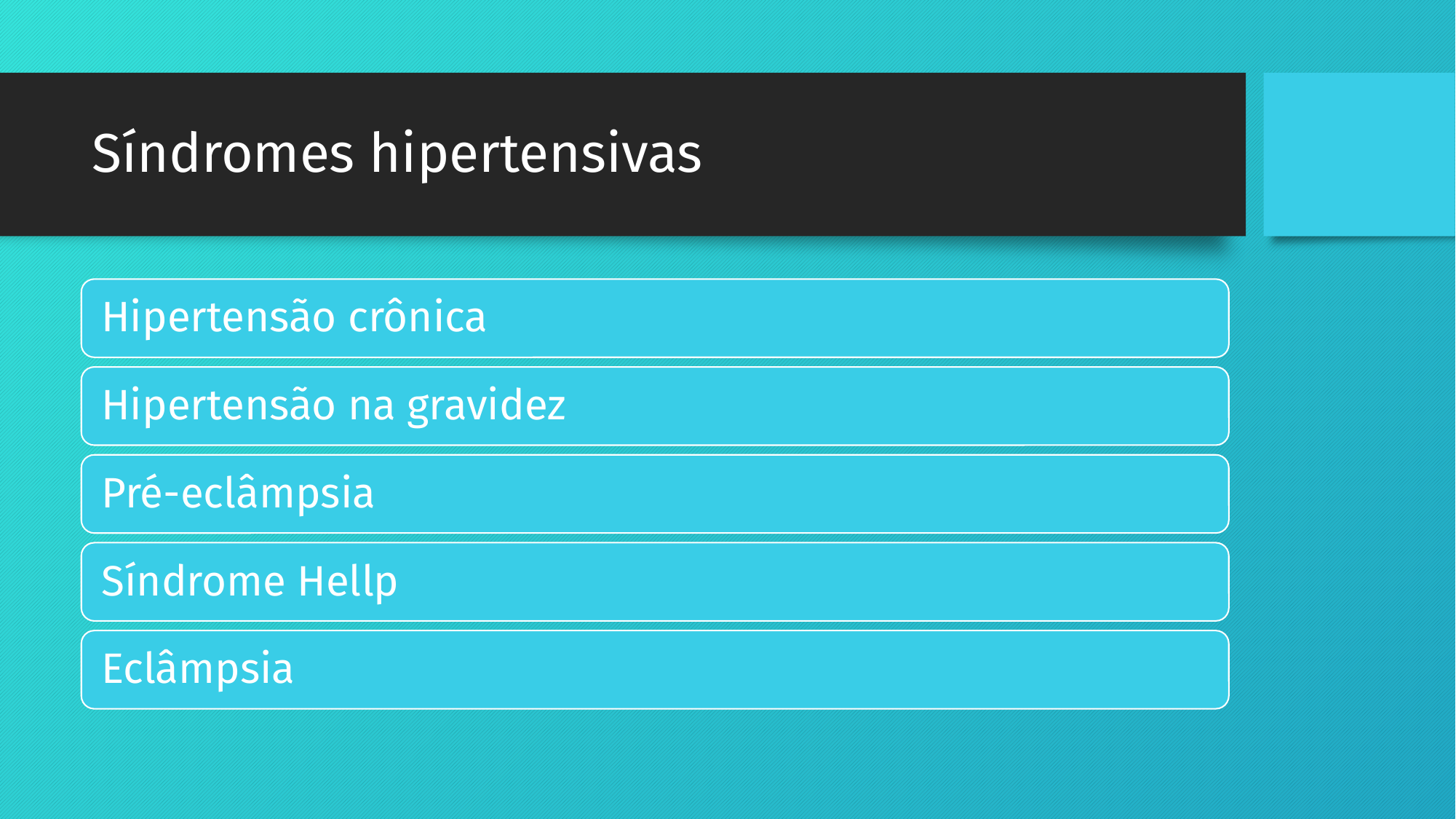

# Síndromes hipertensivas
Hipertensão crônica
Hipertensão na gravidez
Pré-eclâmpsia
Síndrome Hellp
Eclâmpsia